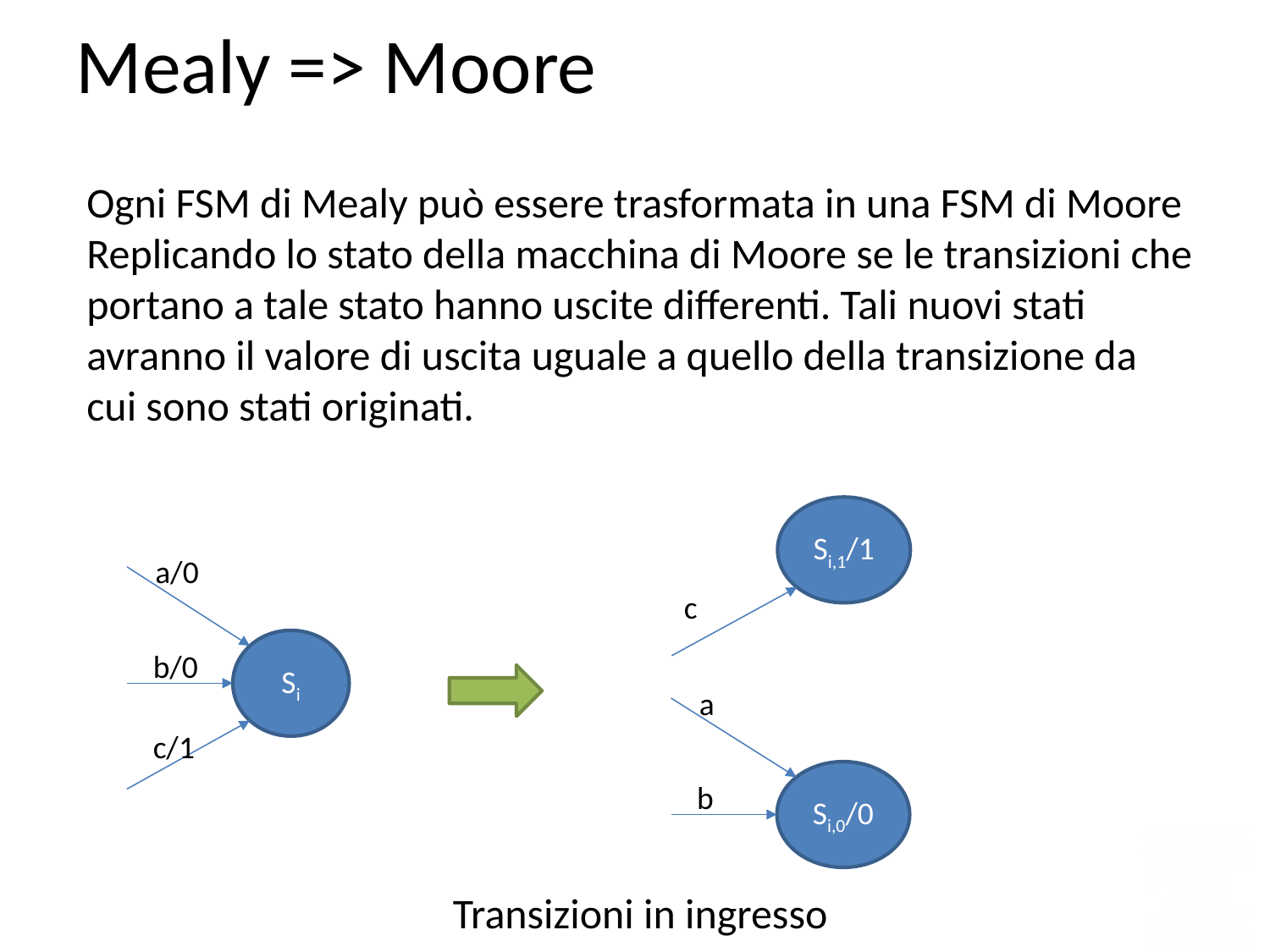

Mealy => Moore
Ogni FSM di Mealy può essere trasformata in una FSM di Moore
Replicando lo stato della macchina di Moore se le transizioni che portano a tale stato hanno uscite differenti. Tali nuovi stati avranno il valore di uscita uguale a quello della transizione da cui sono stati originati.

Transizioni in ingresso
Si,1/1
c
a/0
Si
b/0
c/1

a
Si,0/0
b